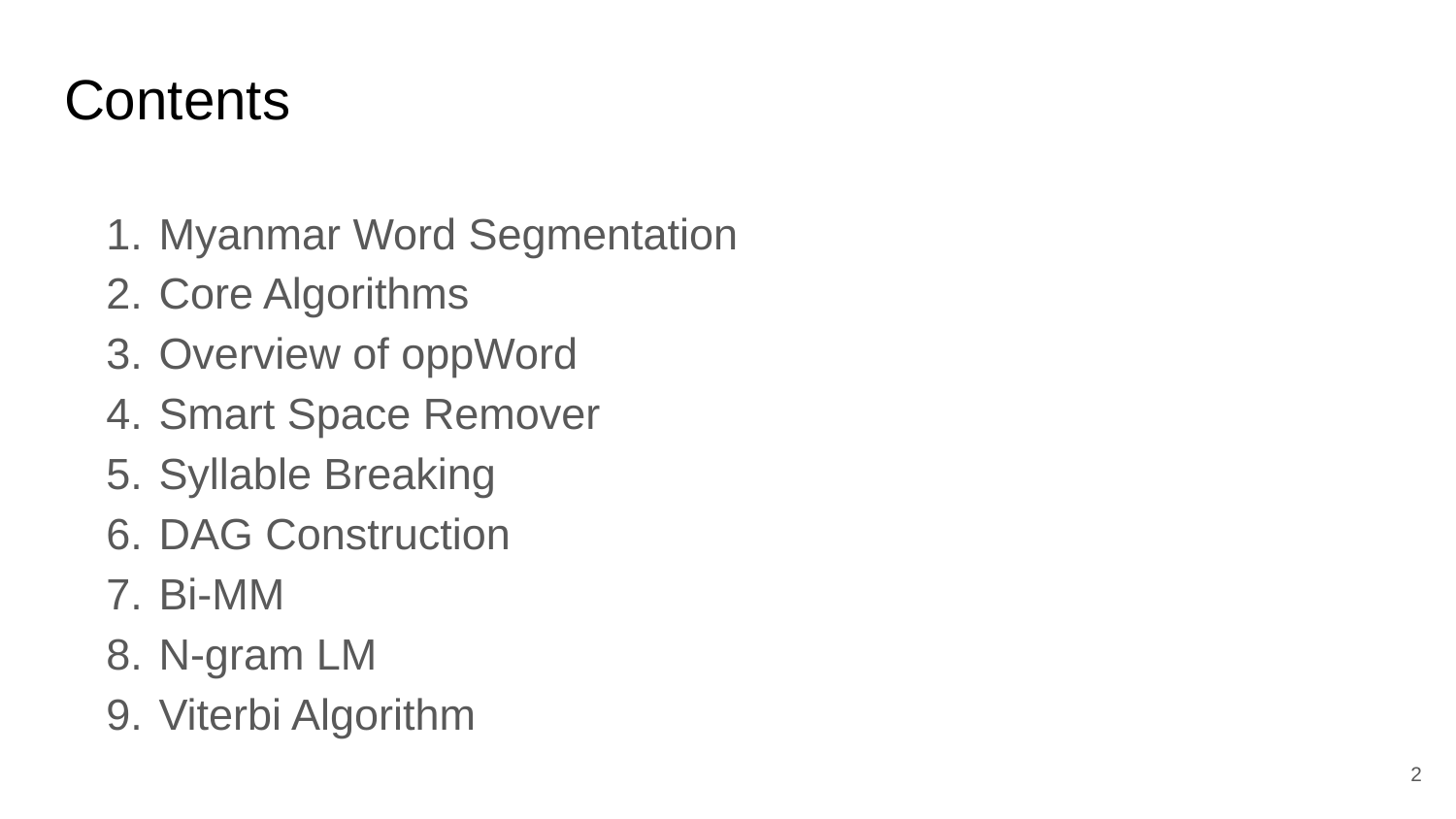

# Contents
Myanmar Word Segmentation
Core Algorithms
Overview of oppWord
Smart Space Remover
Syllable Breaking
DAG Construction
Bi-MM
N-gram LM
Viterbi Algorithm
2